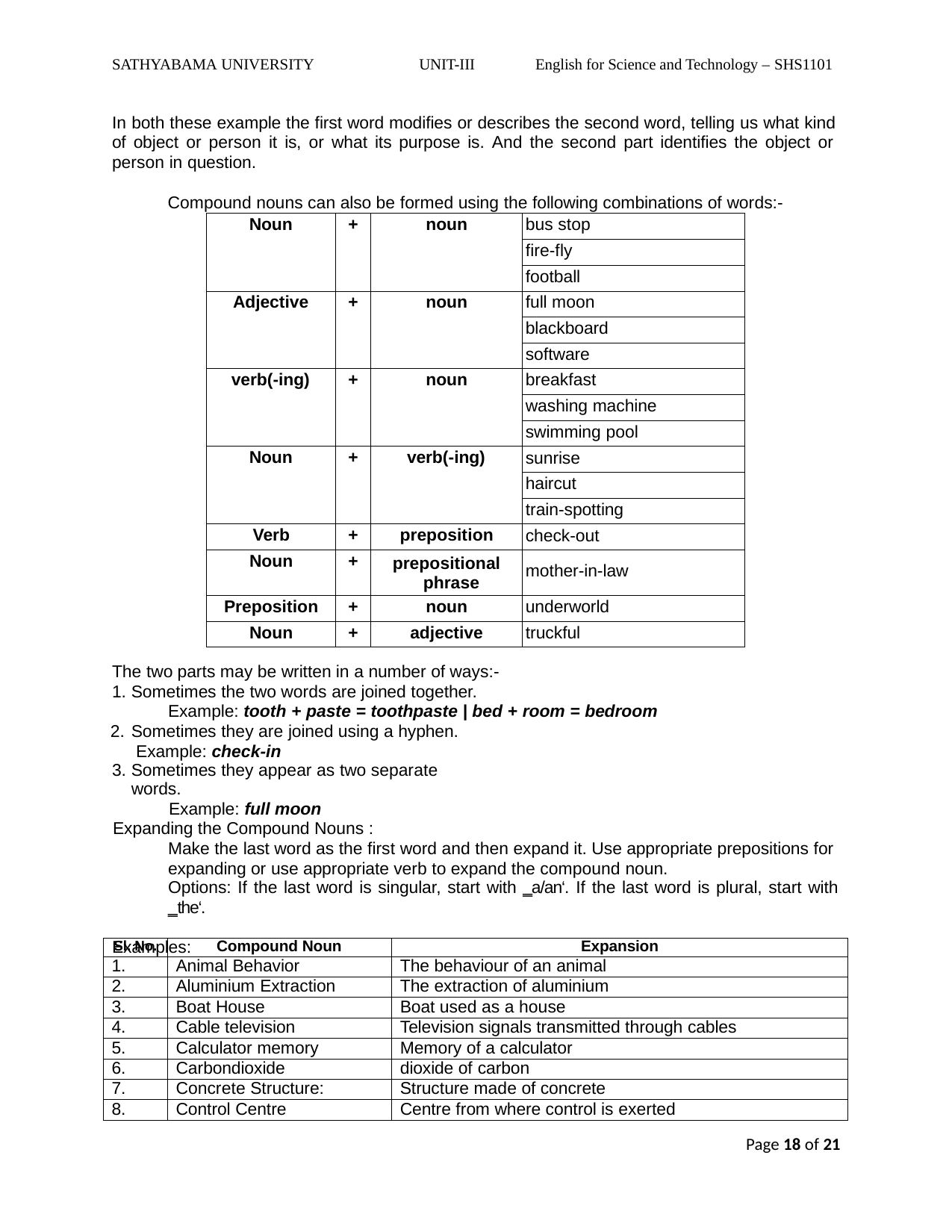

SATHYABAMA UNIVERSITY
UNIT-III
English for Science and Technology – SHS1101
In both these example the first word modifies or describes the second word, telling us what kind  of object or person it is, or what its purpose is. And the second part identifies the object or  person in question.

Compound nouns can also be formed using the following combinations of words:-
| Noun | + | noun | bus stop |
| --- | --- | --- | --- |
|  |  |  | fire-fly |
|  |  |  | football |
| Adjective | + | noun | full moon |
|  |  |  | blackboard |
|  |  |  | software |
| verb(-ing) | + | noun | breakfast |
|  |  |  | washing machine |
|  |  |  | swimming pool |
| Noun | + | verb(-ing) | sunrise |
|  |  |  | haircut |
|  |  |  | train-spotting |
| Verb | + | preposition | check-out |
| Noun | + | prepositional phrase | mother-in-law |
| Preposition | + | noun | underworld |
| Noun | + | adjective | truckful |
The two parts may be written in a number of ways:-
Sometimes the two words are joined together.
Example: tooth + paste = toothpaste | bed + room = bedroom
Sometimes they are joined using a hyphen.  Example: check-in
Sometimes they appear as two separate words.
Example: full moon
Expanding the Compound Nouns :
Make the last word as the first word and then expand it. Use appropriate prepositions for  expanding or use appropriate verb to expand the compound noun.
Options: If the last word is singular, start with ‗a/an‘. If the last word is plural, start with
‗the‘.

Examples:
| Sl. No. | Compound Noun | Expansion |
| --- | --- | --- |
| 1. | Animal Behavior | The behaviour of an animal |
| 2. | Aluminium Extraction | The extraction of aluminium |
| 3. | Boat House | Boat used as a house |
| 4. | Cable television | Television signals transmitted through cables |
| 5. | Calculator memory | Memory of a calculator |
| 6. | Carbondioxide | dioxide of carbon |
| 7. | Concrete Structure: | Structure made of concrete |
| 8. | Control Centre | Centre from where control is exerted |
Page 18 of 21